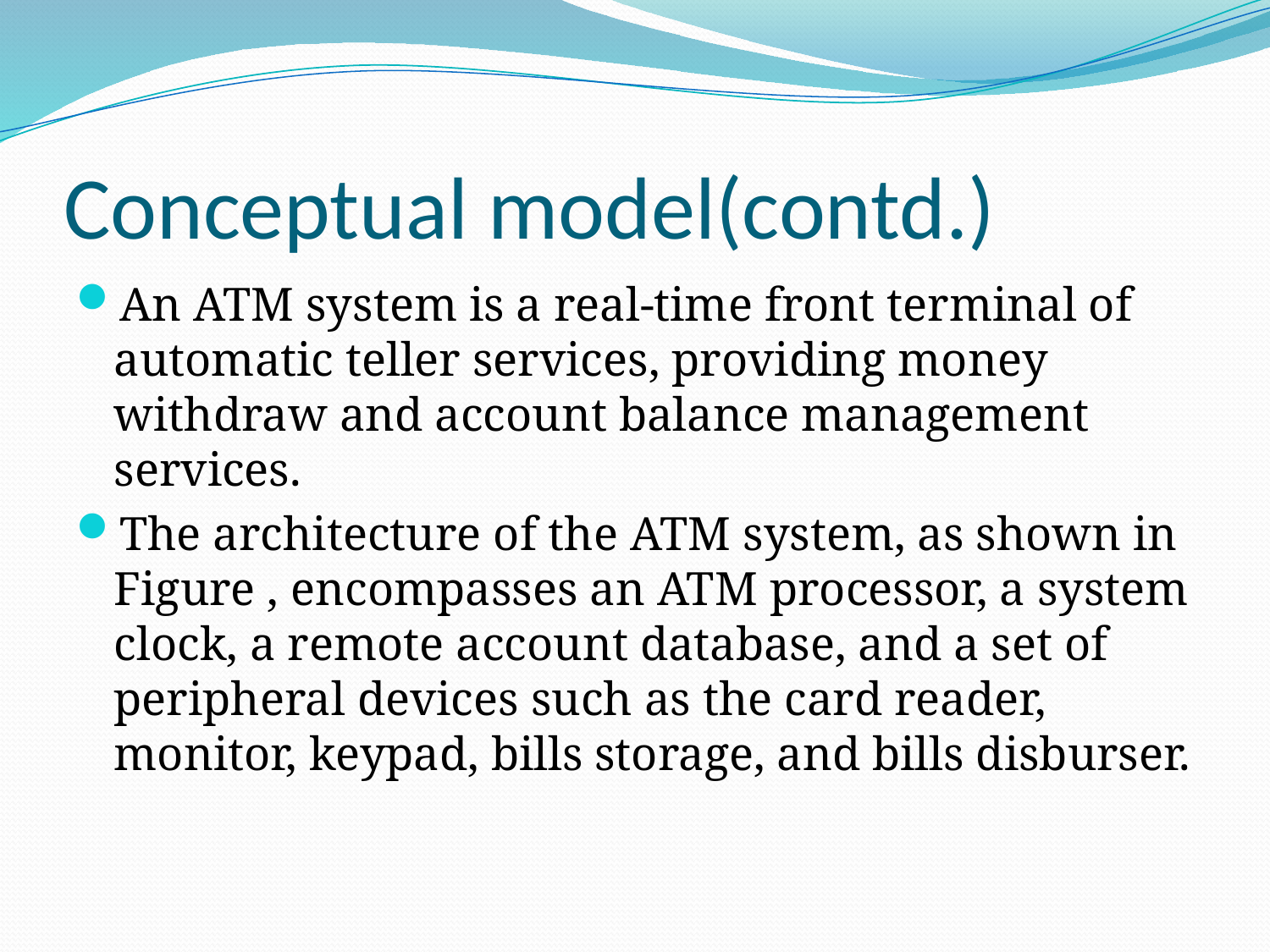

# Conceptual model(contd.)
An ATM system is a real-time front terminal of automatic teller services, providing money withdraw and account balance management services.
The architecture of the ATM system, as shown in Figure , encompasses an ATM processor, a system clock, a remote account database, and a set of peripheral devices such as the card reader, monitor, keypad, bills storage, and bills disburser.